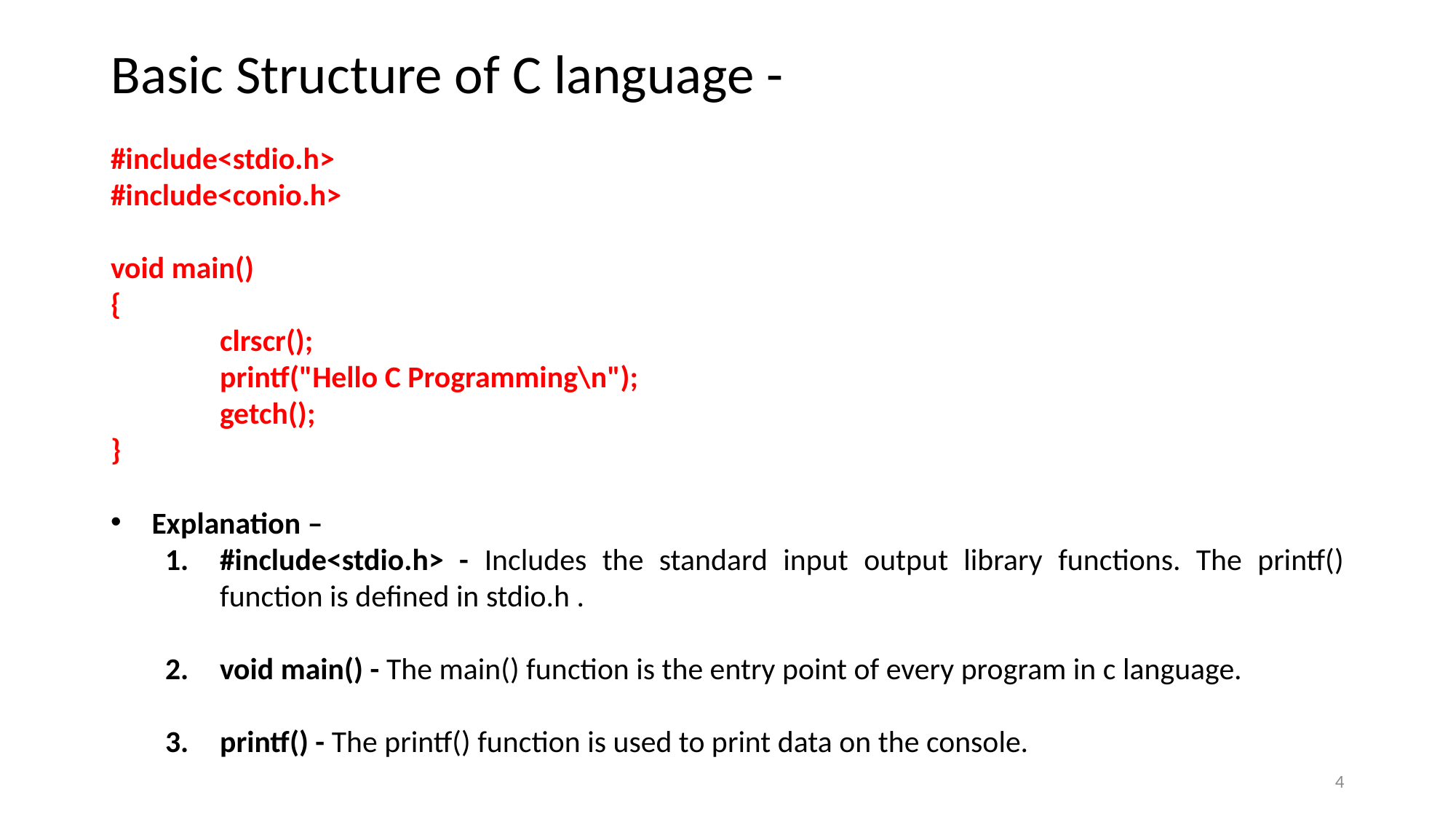

# Basic Structure of C language -
#include<stdio.h>
#include<conio.h>

void main()
{
	clrscr();
	printf("Hello C Programming\n");
	getch();
}

Explanation –
#include<stdio.h> - Includes the standard input output library functions. The printf() function is defined in stdio.h .

void main() - The main() function is the entry point of every program in c language.

printf() - The printf() function is used to print data on the console.
4